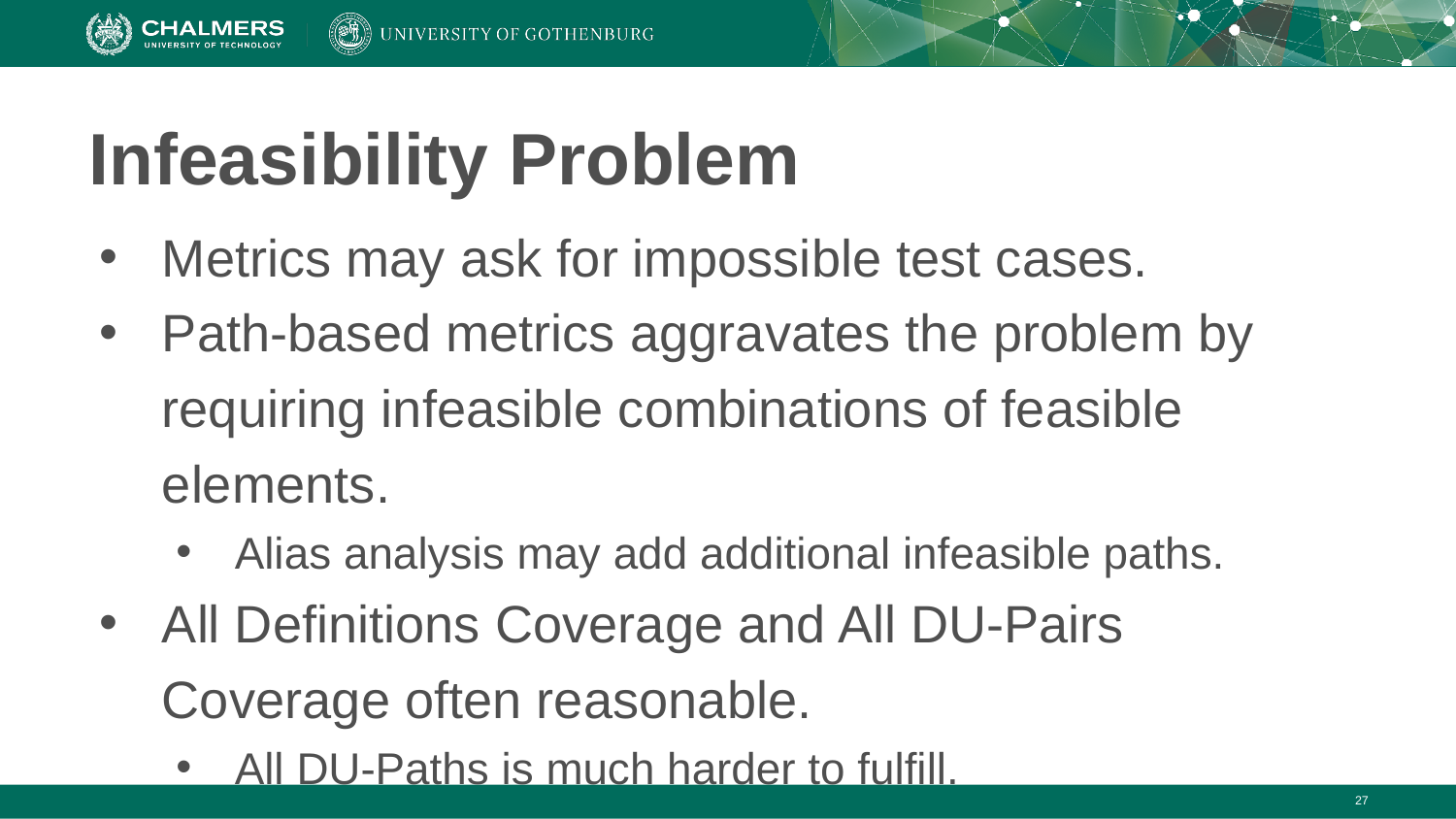

# Infeasibility Problem
Metrics may ask for impossible test cases.
Path-based metrics aggravates the problem by requiring infeasible combinations of feasible elements.
Alias analysis may add additional infeasible paths.
All Definitions Coverage and All DU-Pairs Coverage often reasonable.
All DU-Paths is much harder to fulfill.
27